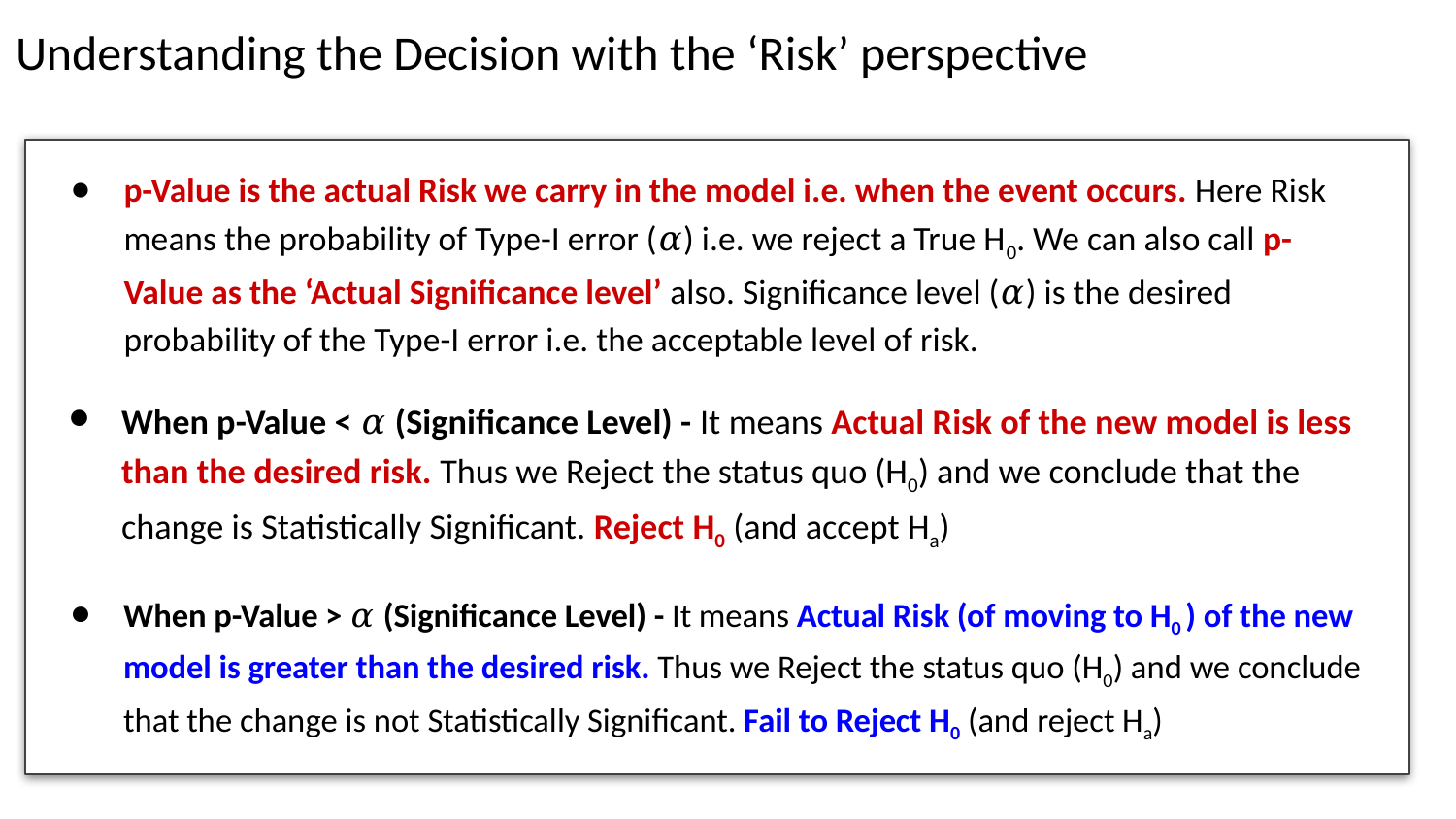

# Understanding the Decision with the ‘Risk’ perspective

p-Value is the actual Risk we carry in the model i.e. when the event occurs. Here Risk means the probability of Type-I error (𝛼) i.e. we reject a True H0. We can also call p-Value as the ‘Actual Significance level’ also. Significance level (𝛼) is the desired probability of the Type-I error i.e. the acceptable level of risk.
When p-Value < 𝛼 (Significance Level) - It means Actual Risk of the new model is less than the desired risk. Thus we Reject the status quo (H0) and we conclude that the change is Statistically Significant. Reject H0 (and accept Ha)
When p-Value > 𝛼 (Significance Level) - It means Actual Risk (of moving to H0 ) of the new model is greater than the desired risk. Thus we Reject the status quo (H0) and we conclude that the change is not Statistically Significant. Fail to Reject H0 (and reject Ha)